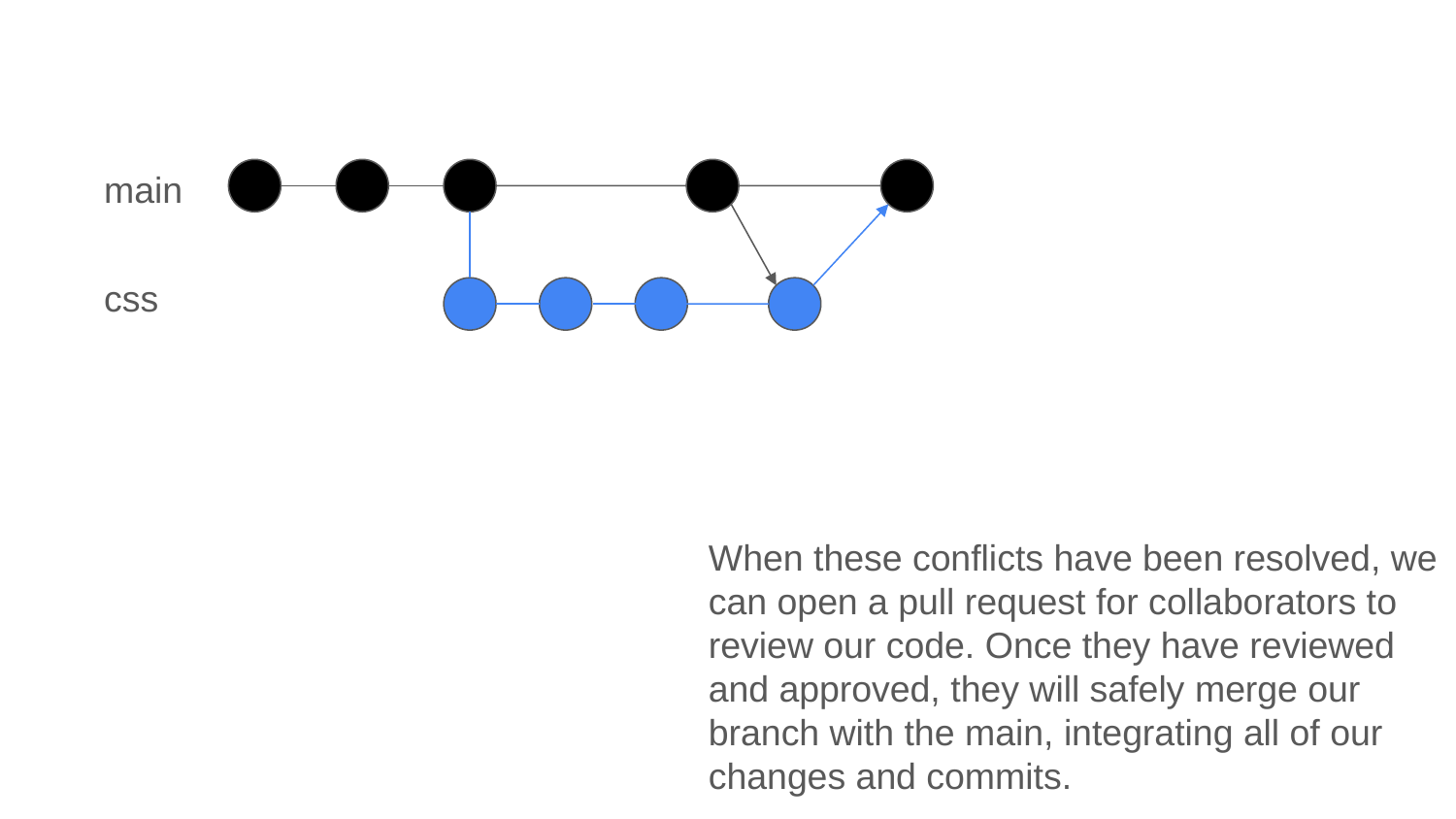

main

css

When these conflicts have been resolved, we can open a pull request for collaborators to review our code. Once they have reviewed and approved, they will safely merge our branch with the main, integrating all of our changes and commits.